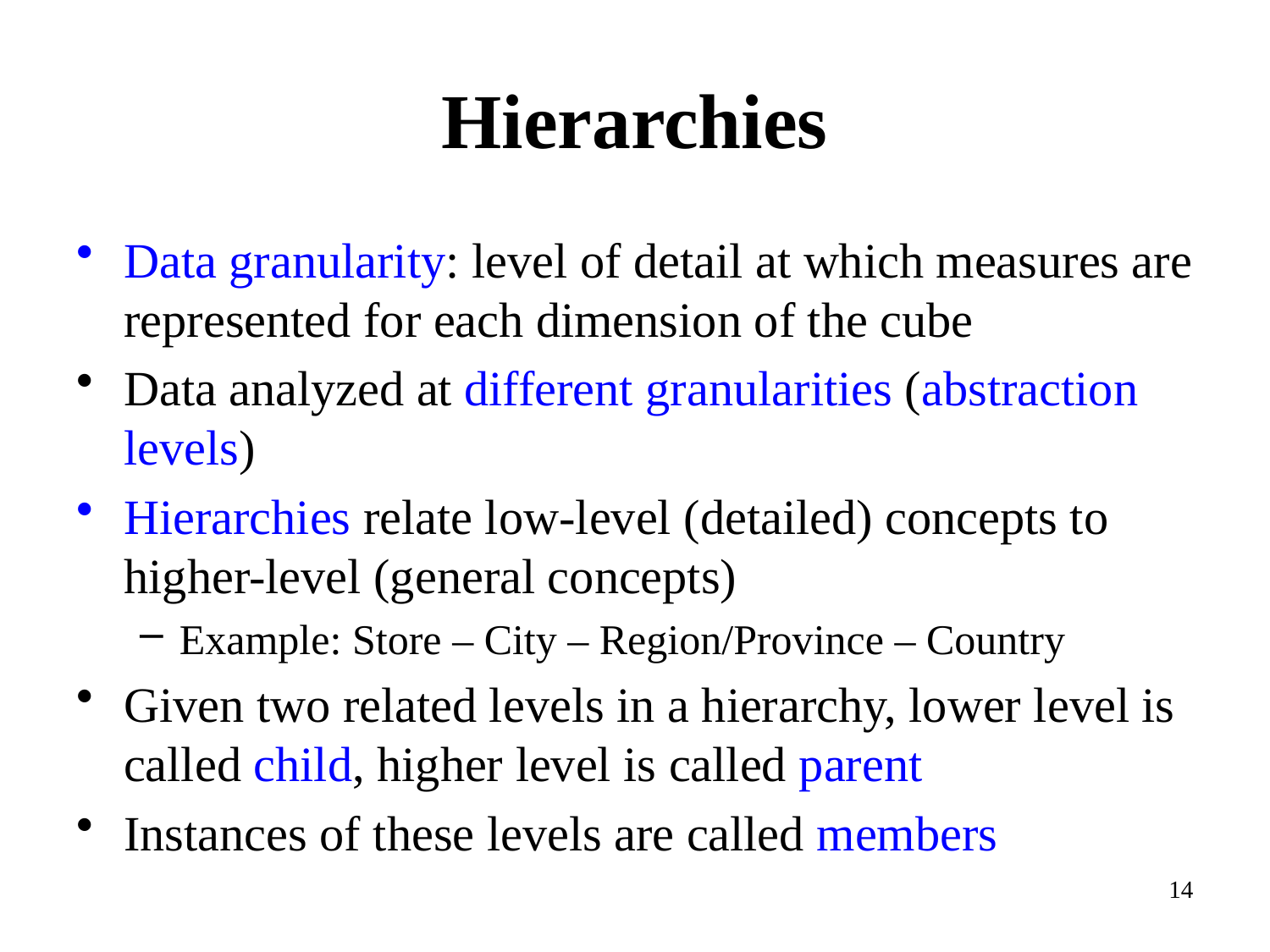

# Hierarchies
Data granularity: level of detail at which measures are represented for each dimension of the cube
Data analyzed at different granularities (abstraction levels)
Hierarchies relate low-level (detailed) concepts to higher-level (general concepts)
Example: Store – City – Region/Province – Country
Given two related levels in a hierarchy, lower level is called child, higher level is called parent
Instances of these levels are called members
14